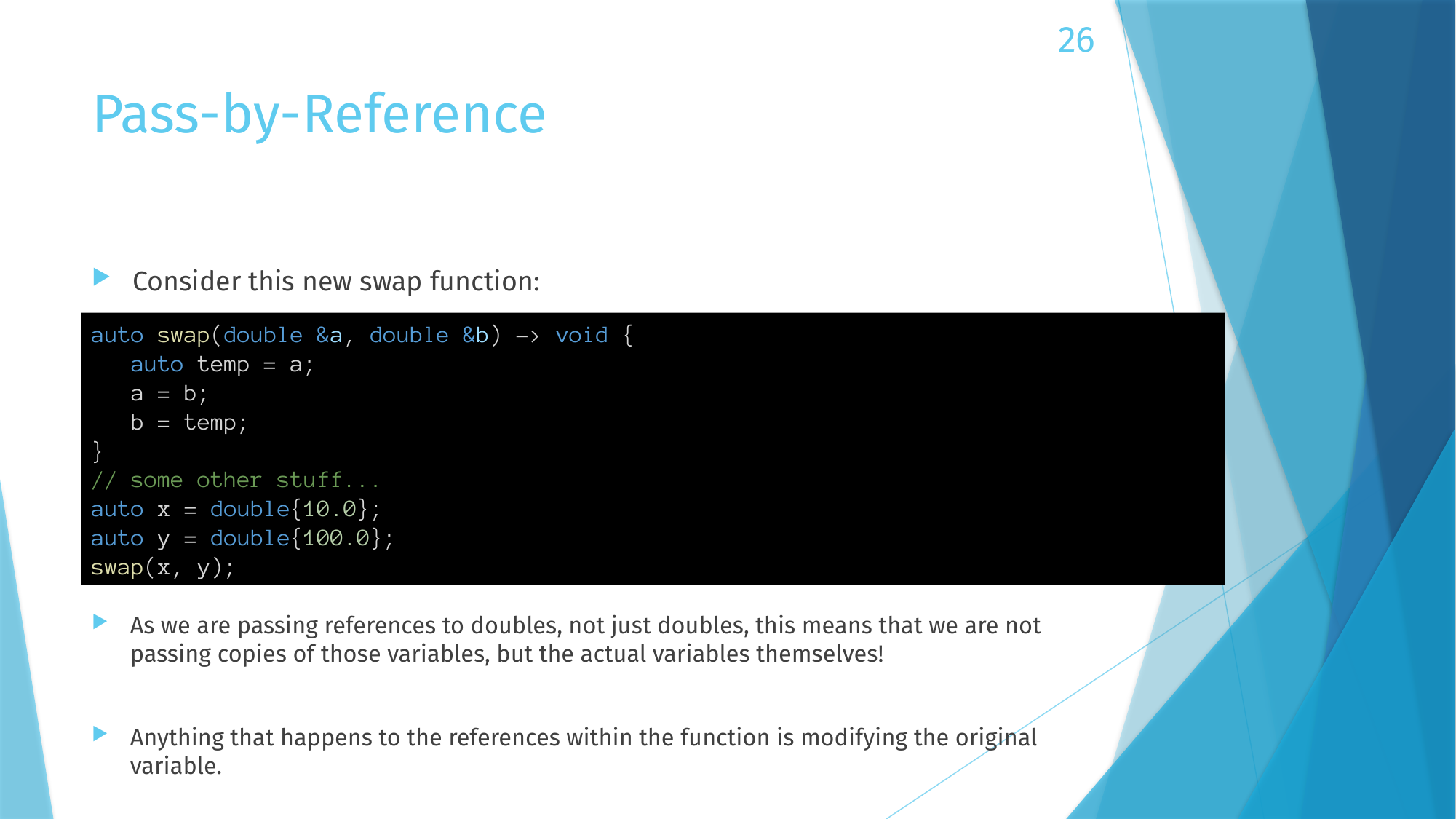

# Pass-by-Reference
Consider this new swap function:
auto swap(double &a, double &b) -> void {
   auto temp = a;
   a = b;
   b = temp;
}
// some other stuff...
auto x = double{10.0};
auto y = double{100.0};
swap(x, y);
As we are passing references to doubles, not just doubles, this means that we are not passing copies of those variables, but the actual variables themselves!

Anything that happens to the references within the function is modifying the original variable.